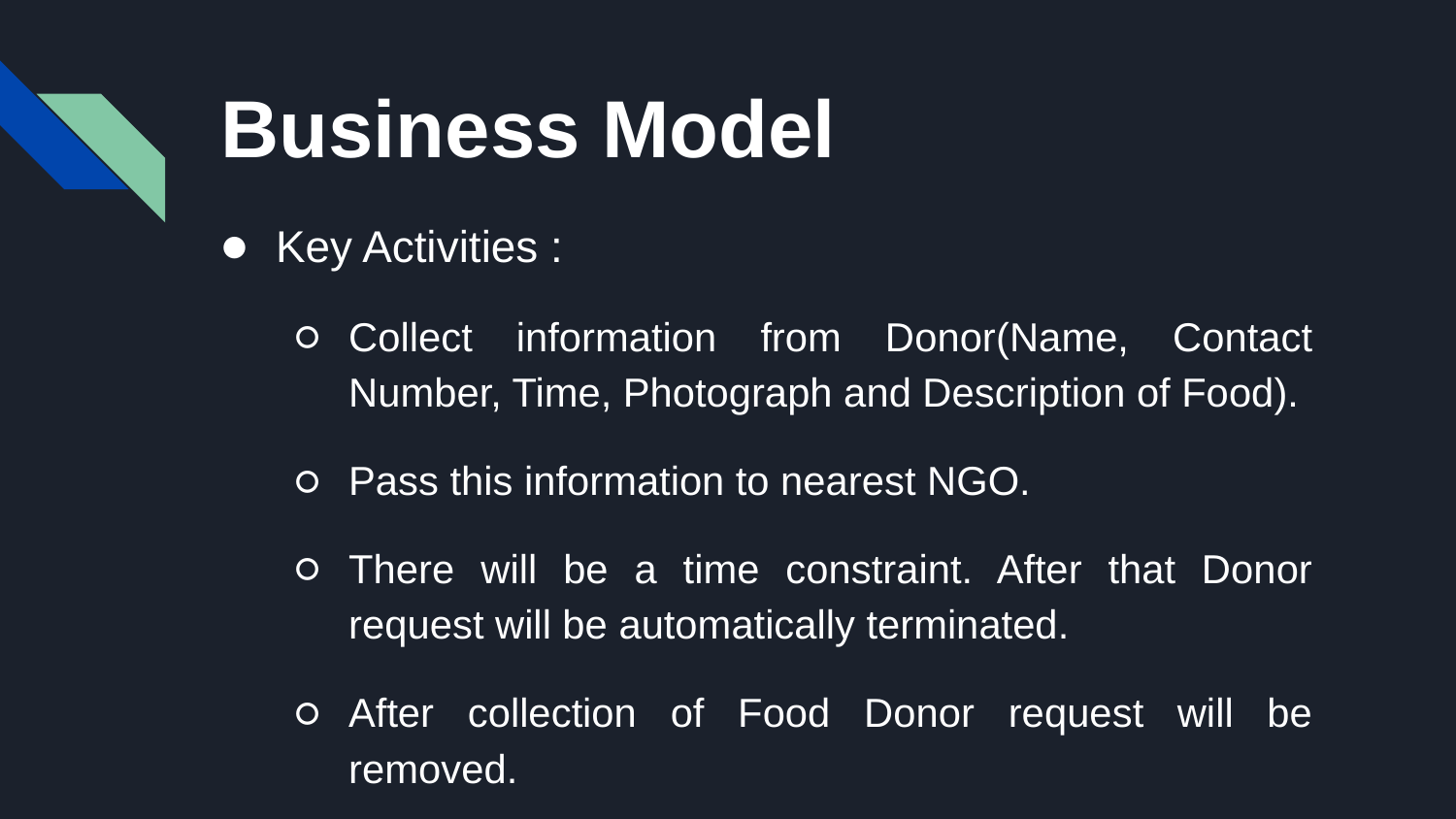

# Business Model
Key Activities :
Collect information from Donor(Name, Contact Number, Time, Photograph and Description of Food).
Pass this information to nearest NGO.
There will be a time constraint. After that Donor request will be automatically terminated.
After collection of Food Donor request will be removed.